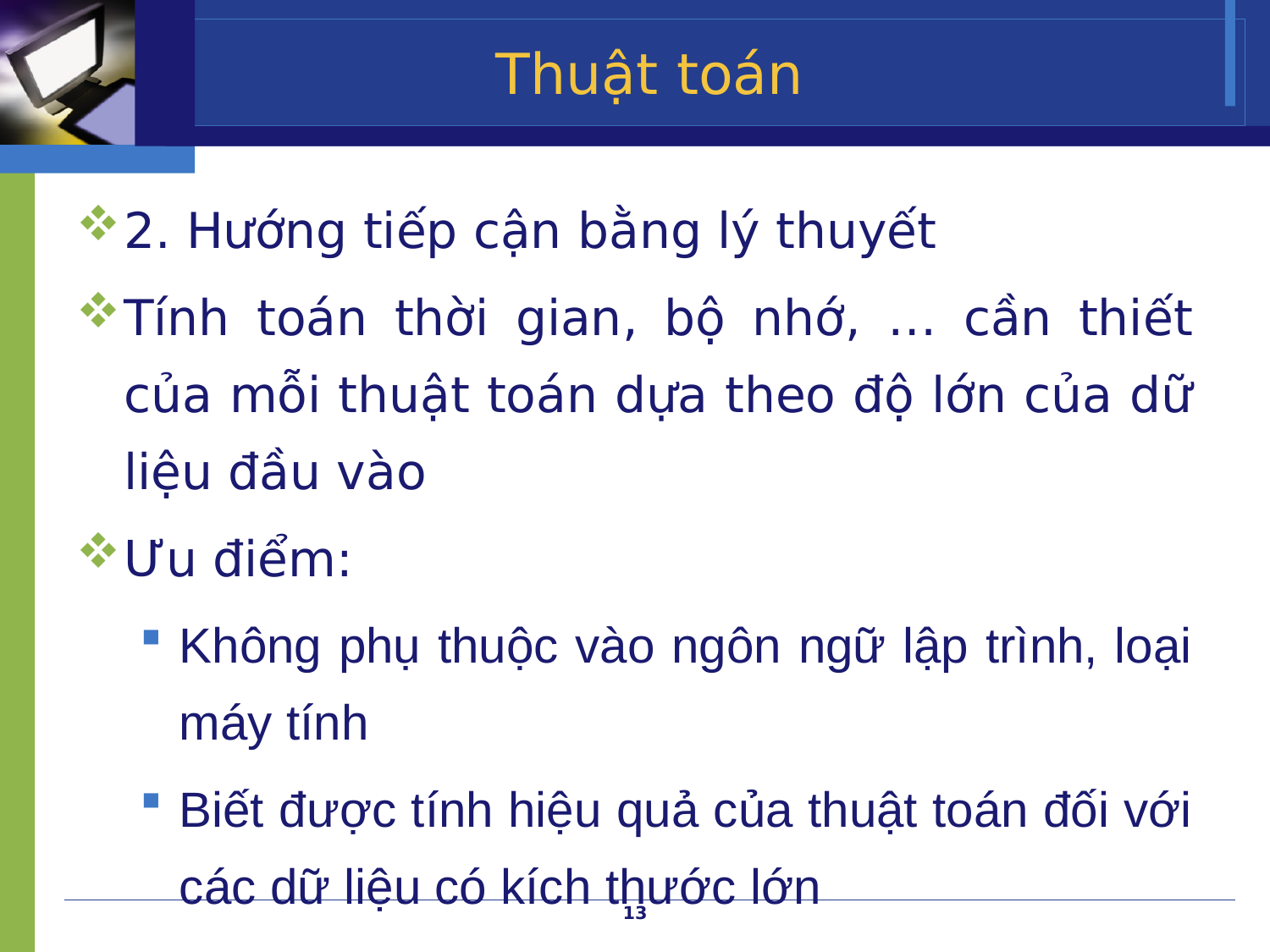

# Thuật toán
2. Hướng tiếp cận bằng lý thuyết
Tính toán thời gian, bộ nhớ, … cần thiết của mỗi thuật toán dựa theo độ lớn của dữ liệu đầu vào
Ưu điểm:
Không phụ thuộc vào ngôn ngữ lập trình, loại máy tính
Biết được tính hiệu quả của thuật toán đối với các dữ liệu có kích thước lớn

13